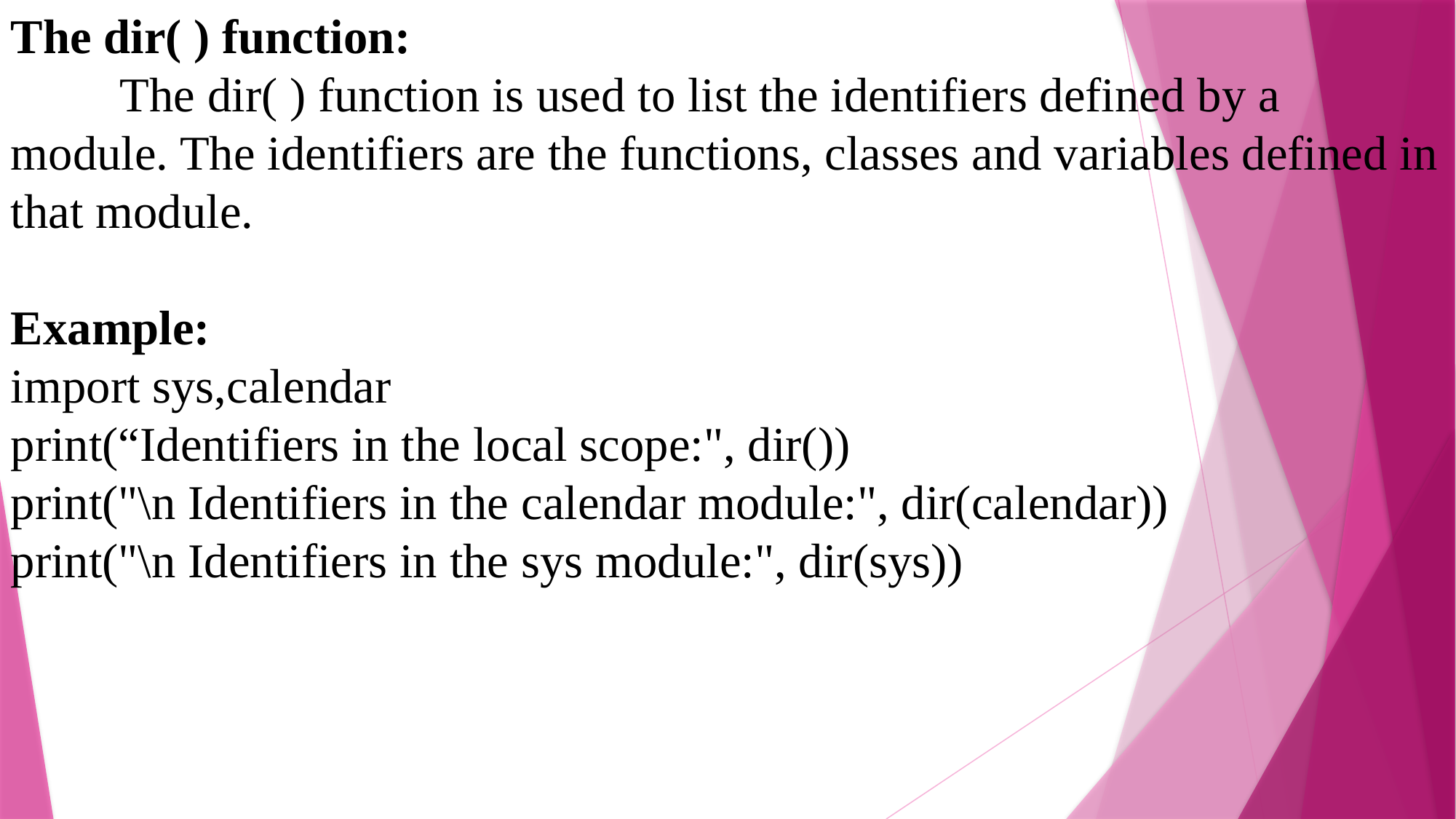

The dir( ) function:
	The dir( ) function is used to list the identifiers defined by a module. The identifiers are the functions, classes and variables defined in that module.

Example:
import sys,calendar
print(“Identifiers in the local scope:", dir())
print("\n Identifiers in the calendar module:", dir(calendar))
print("\n Identifiers in the sys module:", dir(sys))